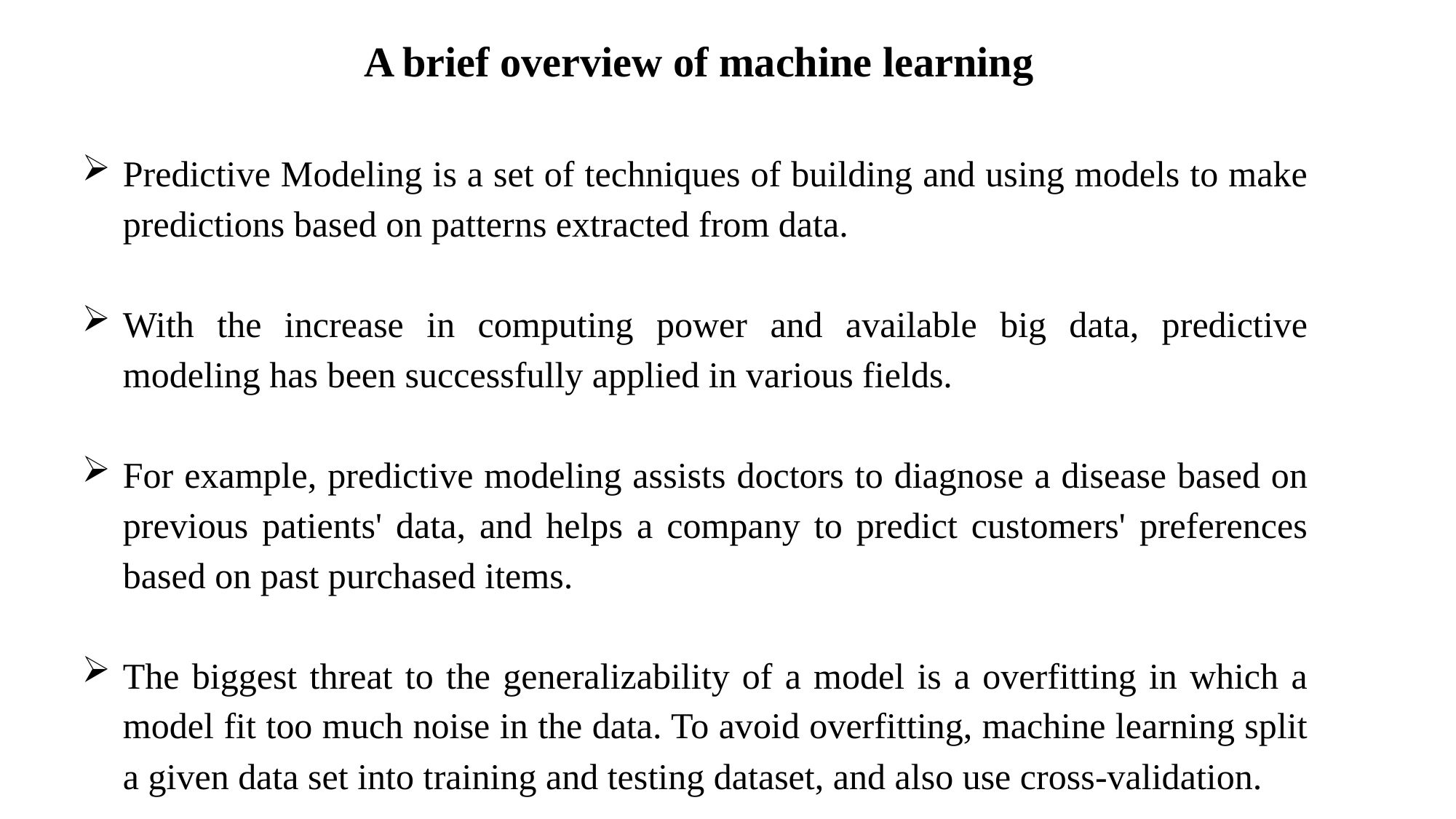

A brief overview of machine learning

Predictive Modeling is a set of techniques of building and using models to make predictions based on patterns extracted from data.

With the increase in computing power and available big data, predictive modeling has been successfully applied in various fields.

For example, predictive modeling assists doctors to diagnose a disease based on previous patients' data, and helps a company to predict customers' preferences based on past purchased items.

The biggest threat to the generalizability of a model is a overfitting in which a model fit too much noise in the data. To avoid overfitting, machine learning split a given data set into training and testing dataset, and also use cross-validation.